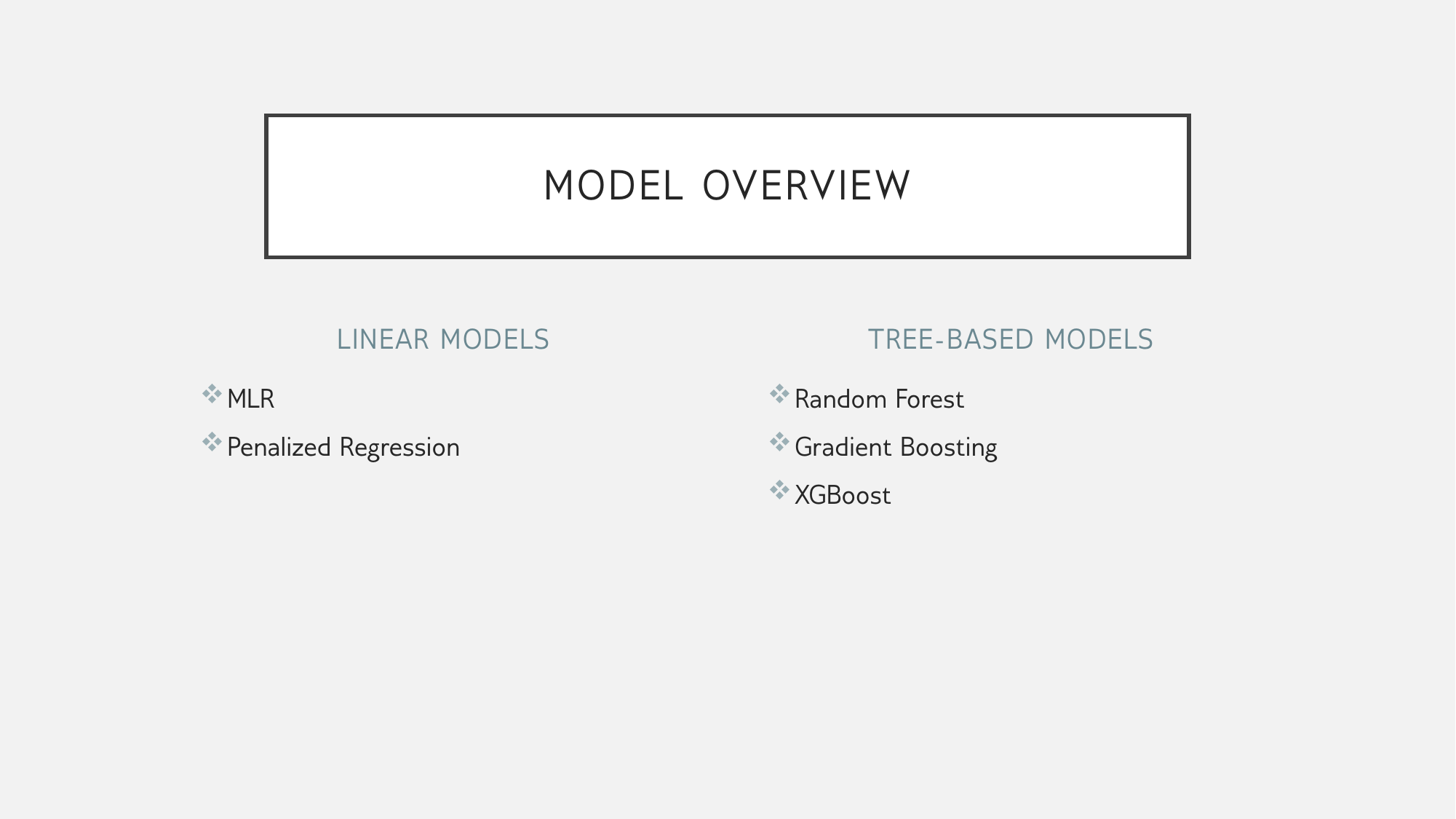

# Model overview
Linear Models
Tree-based models
MLR
Penalized Regression
Random Forest
Gradient Boosting
XGBoost